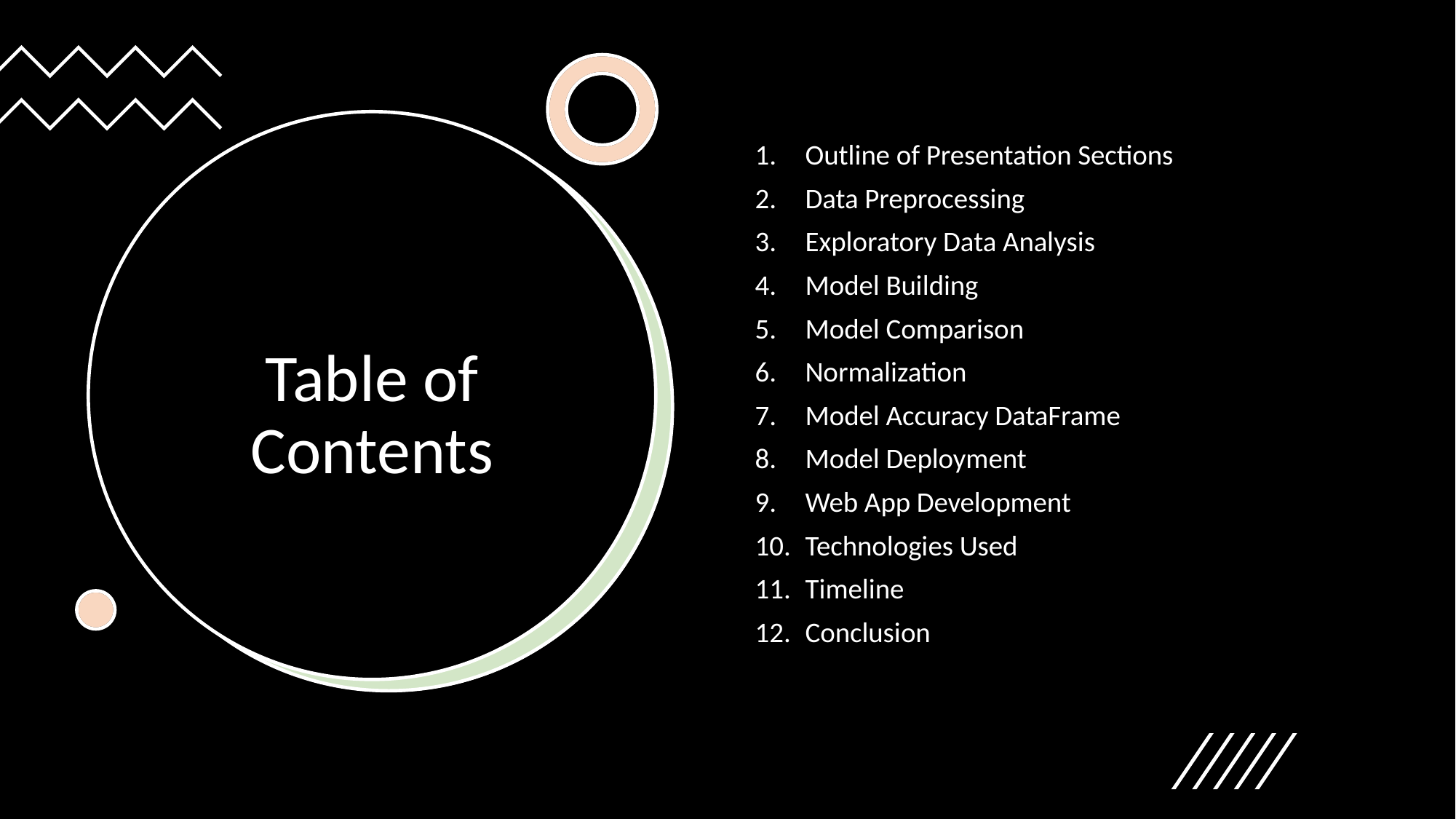

Outline of Presentation Sections
Data Preprocessing
Exploratory Data Analysis
Model Building
Model Comparison
Normalization
Model Accuracy DataFrame
Model Deployment
Web App Development
Technologies Used
Timeline
Conclusion

# Table of Contents